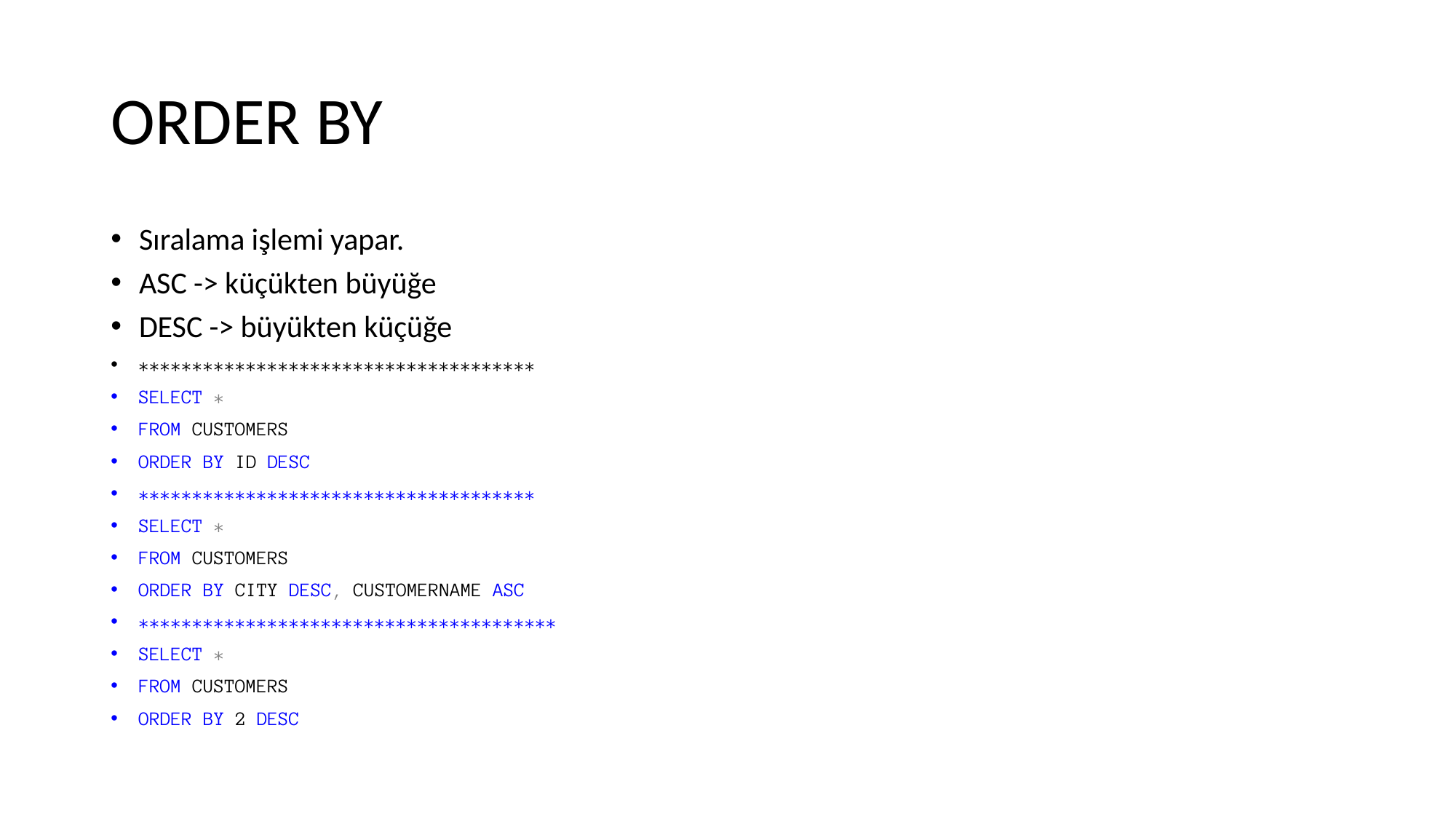

# ORDER BY
Sıralama işlemi yapar.
ASC -> küçükten büyüğe
DESC -> büyükten küçüğe
*************************************
SELECT *
FROM CUSTOMERS
ORDER BY ID DESC
*************************************
SELECT *
FROM CUSTOMERS
ORDER BY CITY DESC, CUSTOMERNAME ASC
***************************************
SELECT *
FROM CUSTOMERS
ORDER BY 2 DESC